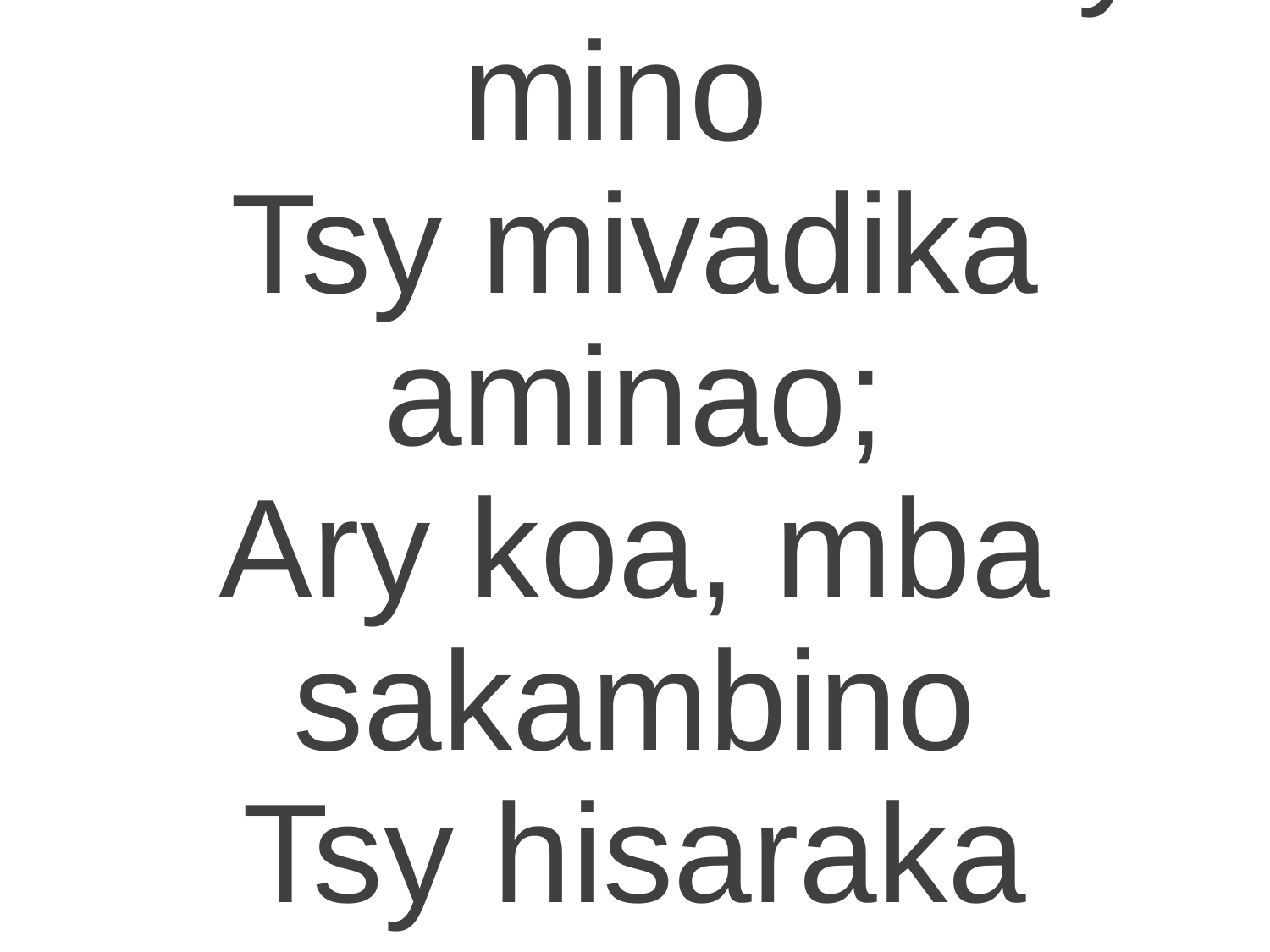

Ka omeo fanahy mino
Tsy mivadika aminao;
Ary koa, mba sakambino
Tsy hisaraka aminao.